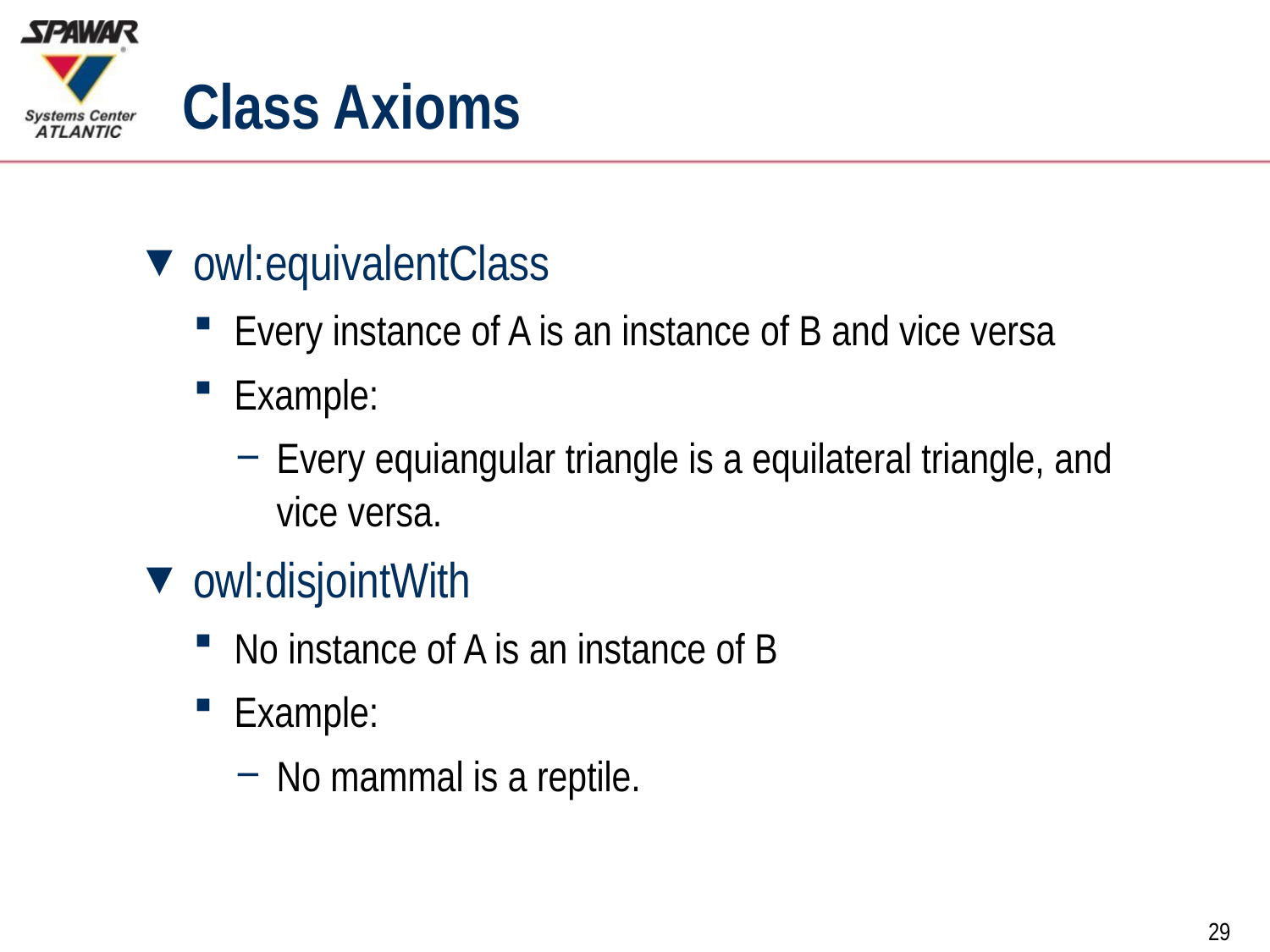

# Class Axioms
owl:equivalentClass
Every instance of A is an instance of B and vice versa
Example:
Every equiangular triangle is a equilateral triangle, and vice versa.
owl:disjointWith
No instance of A is an instance of B
Example:
No mammal is a reptile.